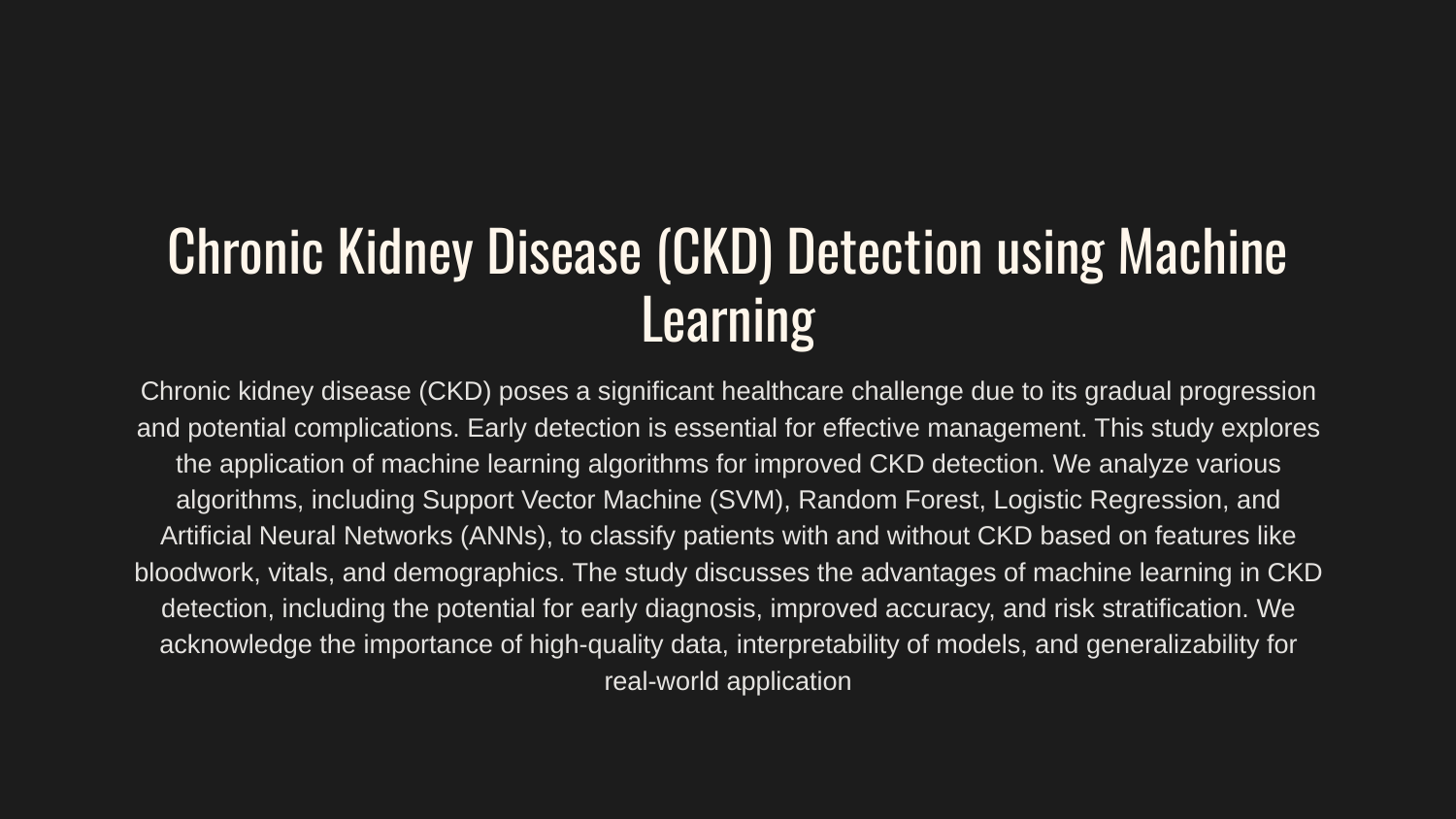

# Chronic Kidney Disease (CKD) Detection using Machine Learning
Chronic kidney disease (CKD) poses a significant healthcare challenge due to its gradual progression and potential complications. Early detection is essential for effective management. This study explores the application of machine learning algorithms for improved CKD detection. We analyze various algorithms, including Support Vector Machine (SVM), Random Forest, Logistic Regression, and Artificial Neural Networks (ANNs), to classify patients with and without CKD based on features like bloodwork, vitals, and demographics. The study discusses the advantages of machine learning in CKD detection, including the potential for early diagnosis, improved accuracy, and risk stratification. We acknowledge the importance of high-quality data, interpretability of models, and generalizability for real-world application